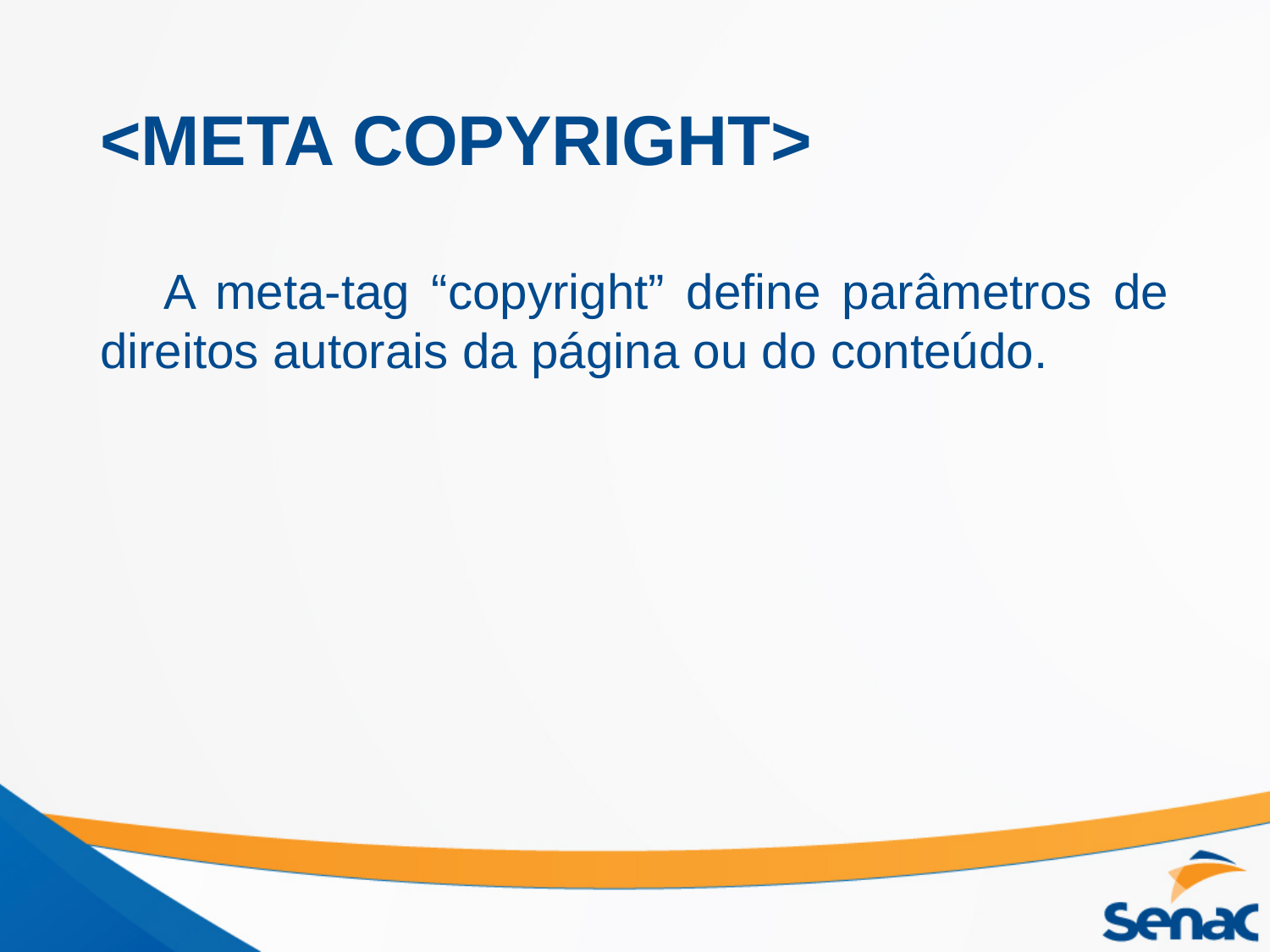

# <META COPYRIGHT>
A meta-tag “copyright” define parâmetros de direitos autorais da página ou do conteúdo.